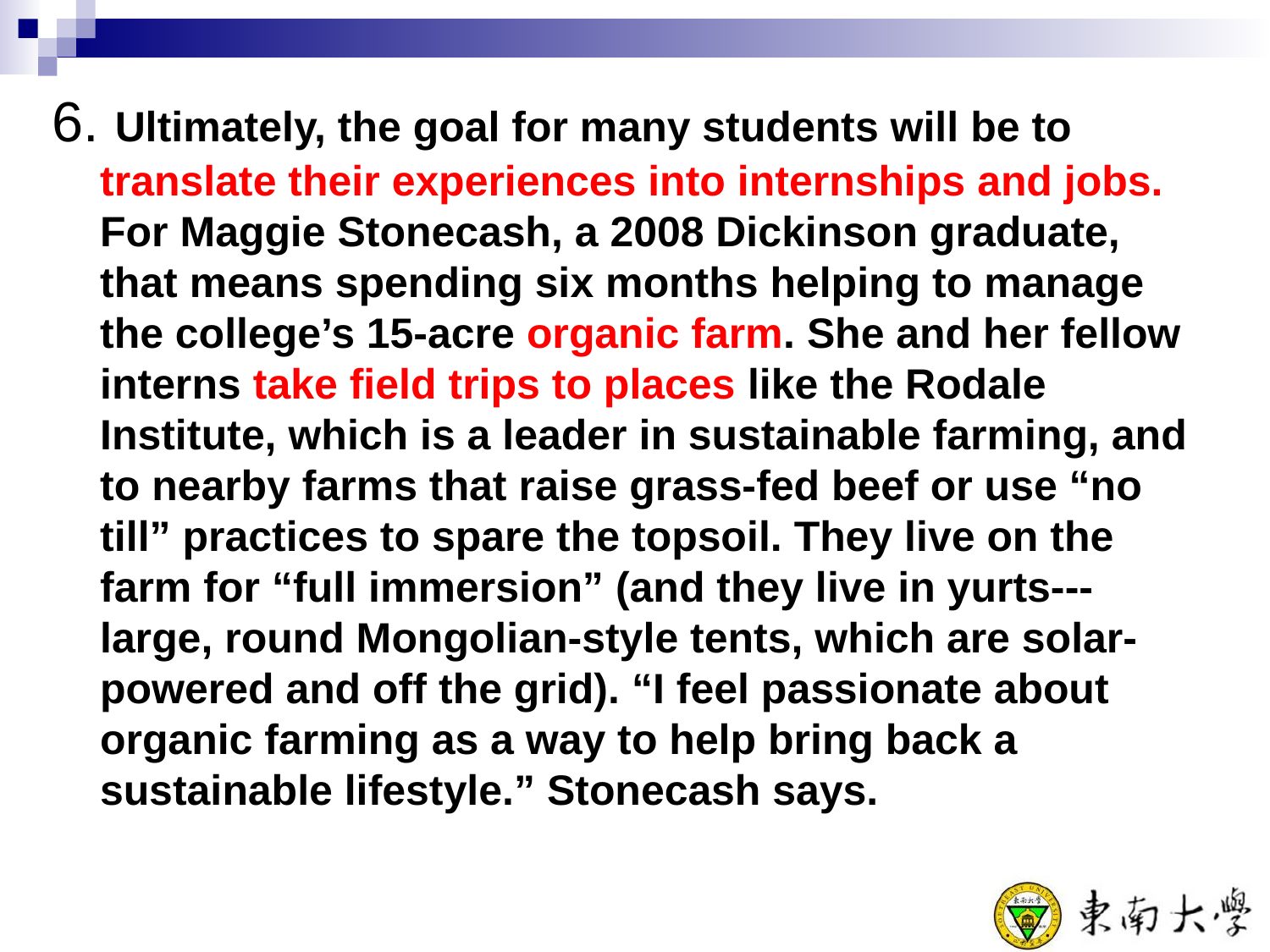

6. Ultimately, the goal for many students will be to translate their experiences into internships and jobs. For Maggie Stonecash, a 2008 Dickinson graduate, that means spending six months helping to manage the college’s 15-acre organic farm. She and her fellow interns take field trips to places like the Rodale Institute, which is a leader in sustainable farming, and to nearby farms that raise grass-fed beef or use “no till” practices to spare the topsoil. They live on the farm for “full immersion” (and they live in yurts---large, round Mongolian-style tents, which are solar-powered and off the grid). “I feel passionate about organic farming as a way to help bring back a sustainable lifestyle.” Stonecash says.